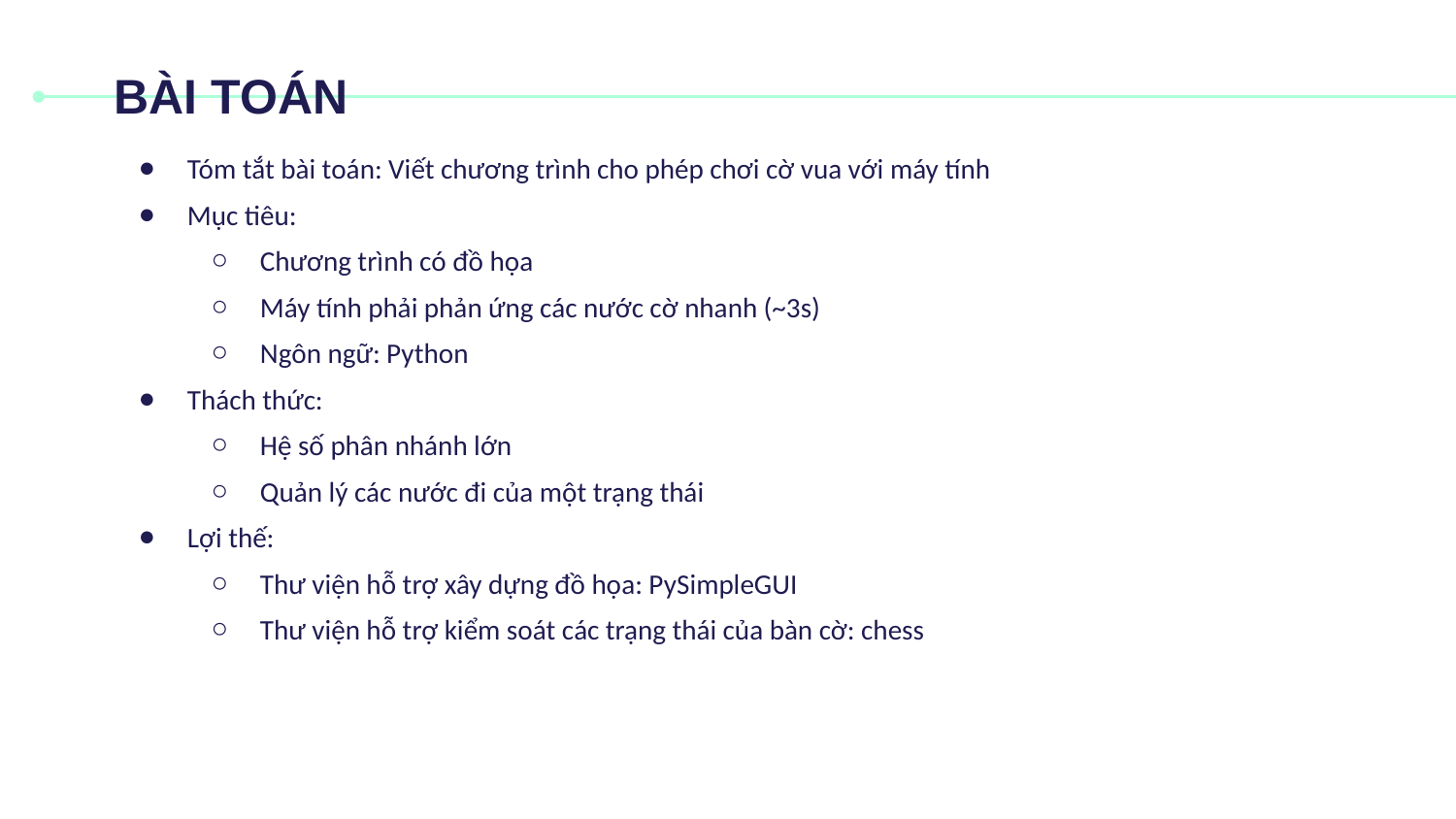

# BÀI TOÁN
Tóm tắt bài toán: Viết chương trình cho phép chơi cờ vua với máy tính
Mục tiêu:
Chương trình có đồ họa
Máy tính phải phản ứng các nước cờ nhanh (~3s)
Ngôn ngữ: Python
Thách thức:
Hệ số phân nhánh lớn
Quản lý các nước đi của một trạng thái
Lợi thế:
Thư viện hỗ trợ xây dựng đồ họa: PySimpleGUI
Thư viện hỗ trợ kiểm soát các trạng thái của bàn cờ: chess